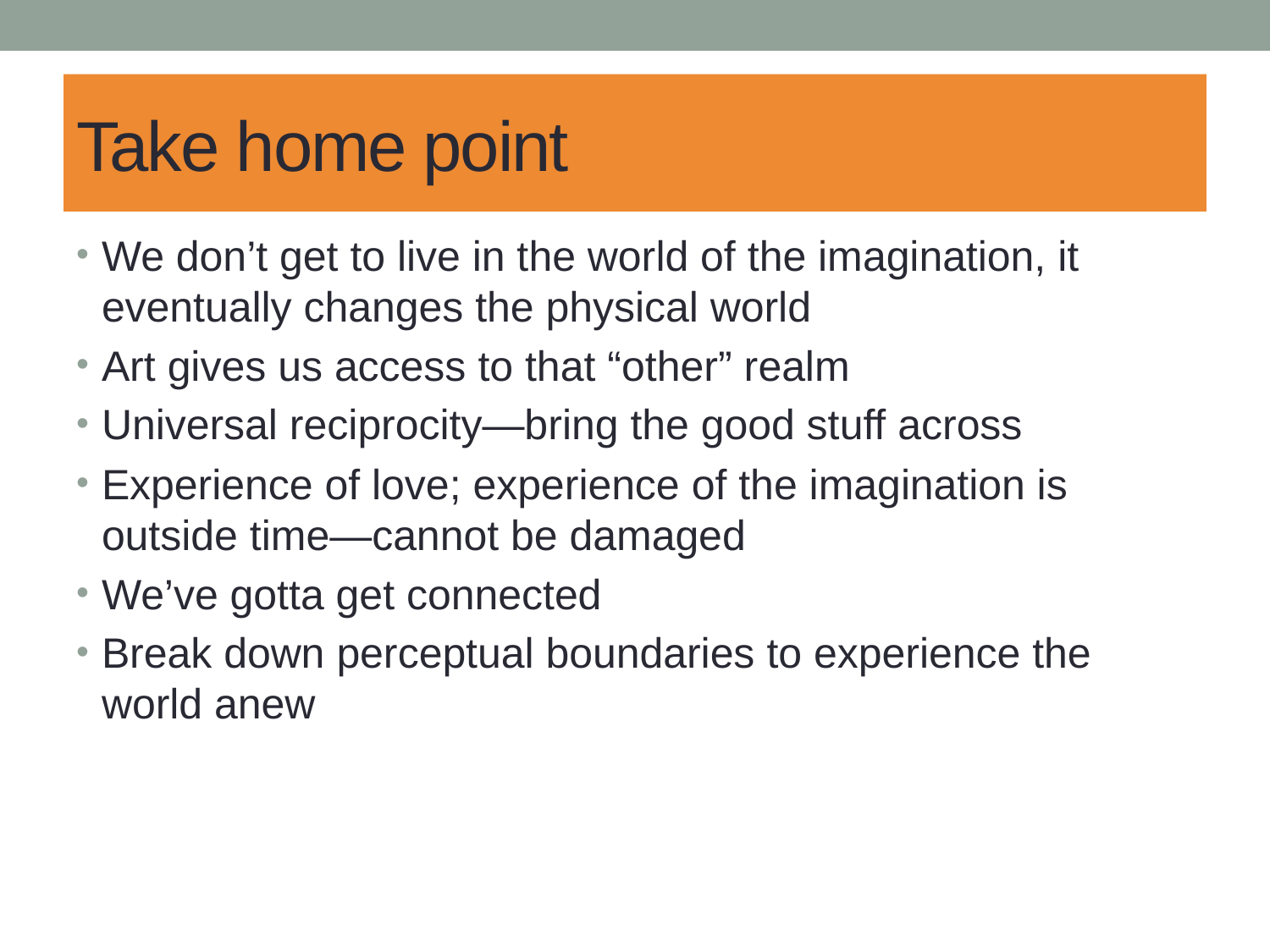

# Take home point
We don’t get to live in the world of the imagination, it eventually changes the physical world
Art gives us access to that “other” realm
Universal reciprocity—bring the good stuff across
Experience of love; experience of the imagination is outside time—cannot be damaged
We’ve gotta get connected
Break down perceptual boundaries to experience the world anew